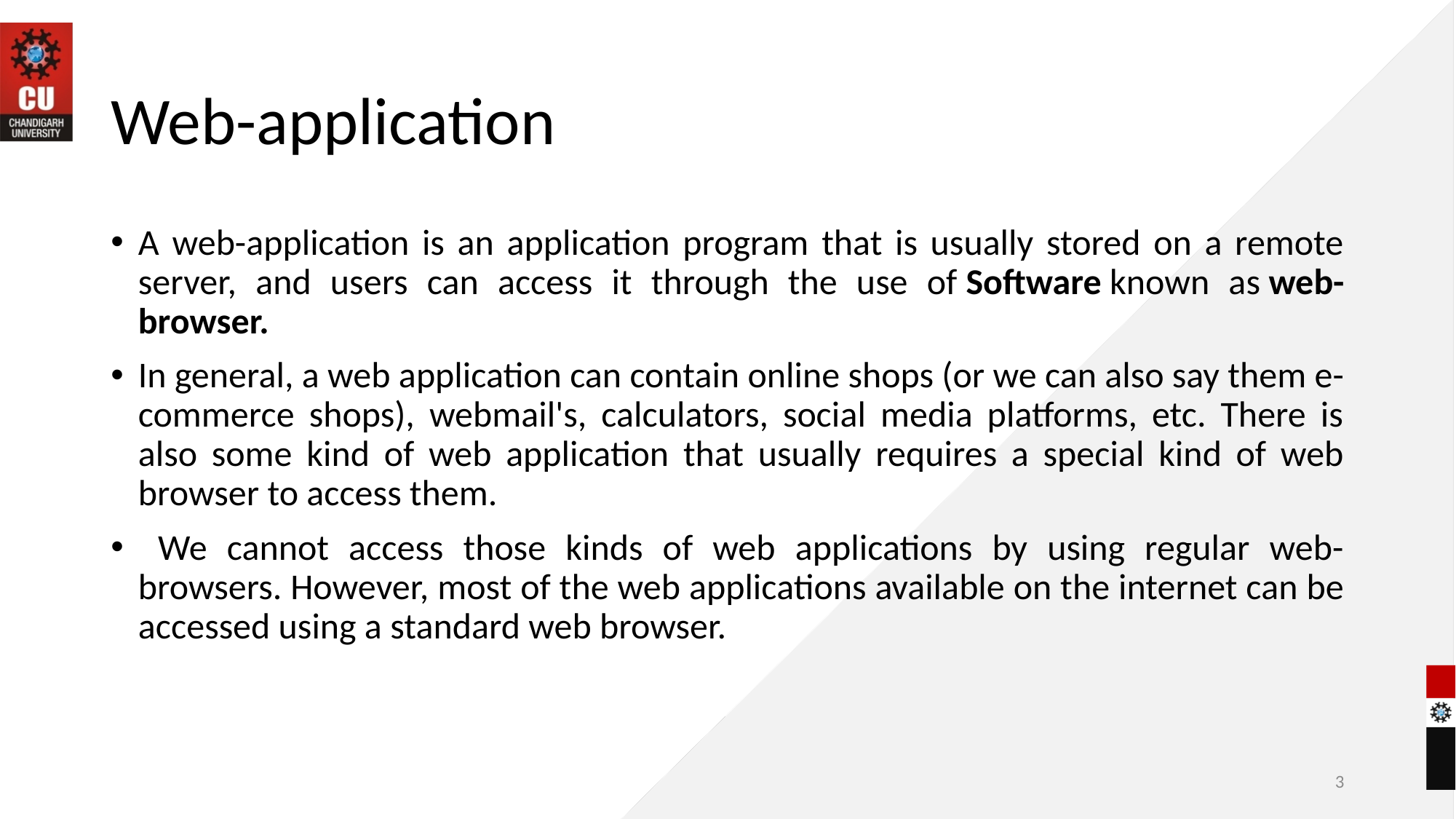

# Web-application
A web-application is an application program that is usually stored on a remote server, and users can access it through the use of Software known as web-browser.
In general, a web application can contain online shops (or we can also say them e-commerce shops), webmail's, calculators, social media platforms, etc. There is also some kind of web application that usually requires a special kind of web browser to access them.
 We cannot access those kinds of web applications by using regular web- browsers. However, most of the web applications available on the internet can be accessed using a standard web browser.
3